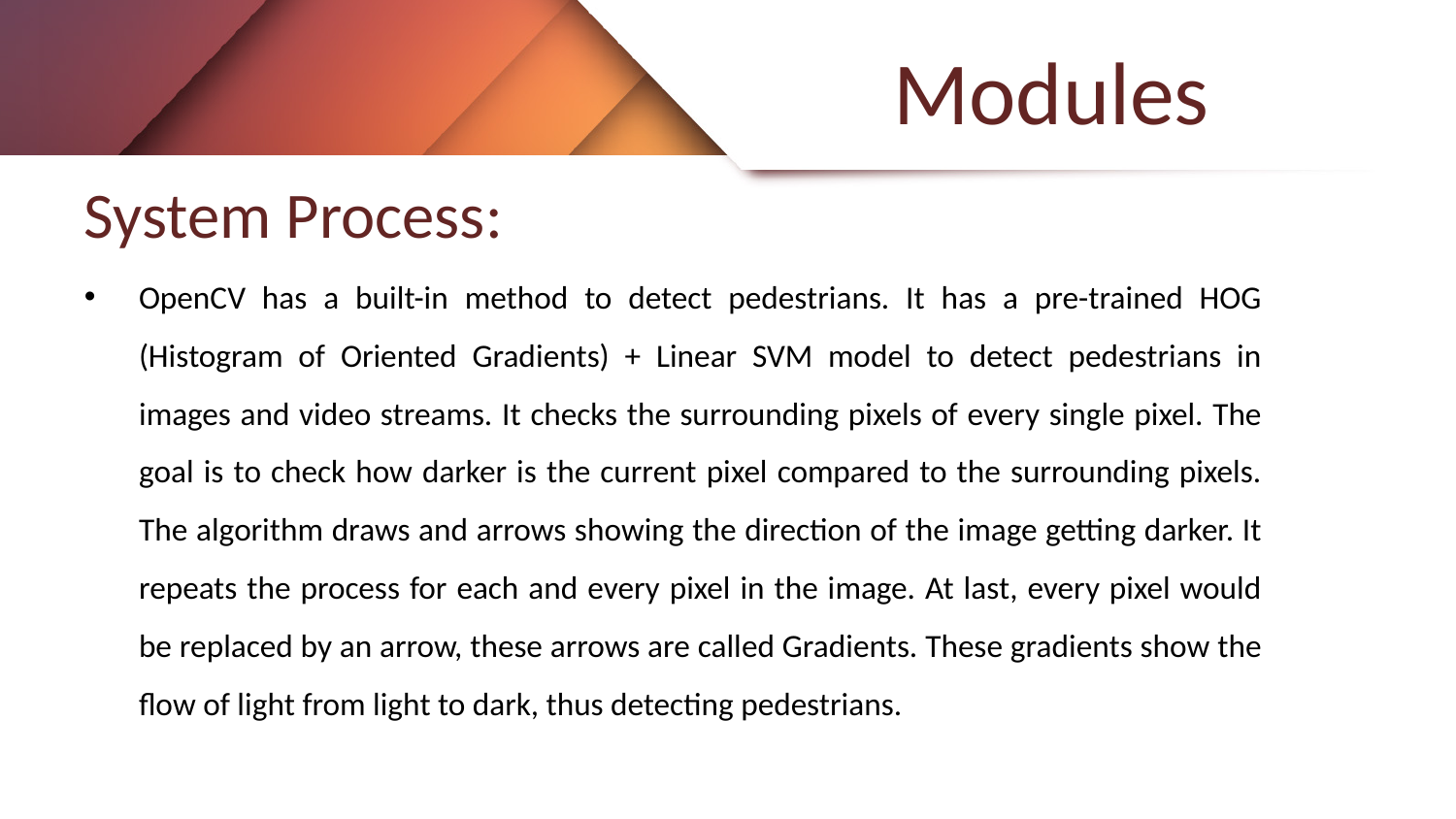

Modules
System Process:
OpenCV has a built-in method to detect pedestrians. It has a pre-trained HOG (Histogram of Oriented Gradients) + Linear SVM model to detect pedestrians in images and video streams. It checks the surrounding pixels of every single pixel. The goal is to check how darker is the current pixel compared to the surrounding pixels. The algorithm draws and arrows showing the direction of the image getting darker. It repeats the process for each and every pixel in the image. At last, every pixel would be replaced by an arrow, these arrows are called Gradients. These gradients show the flow of light from light to dark, thus detecting pedestrians.